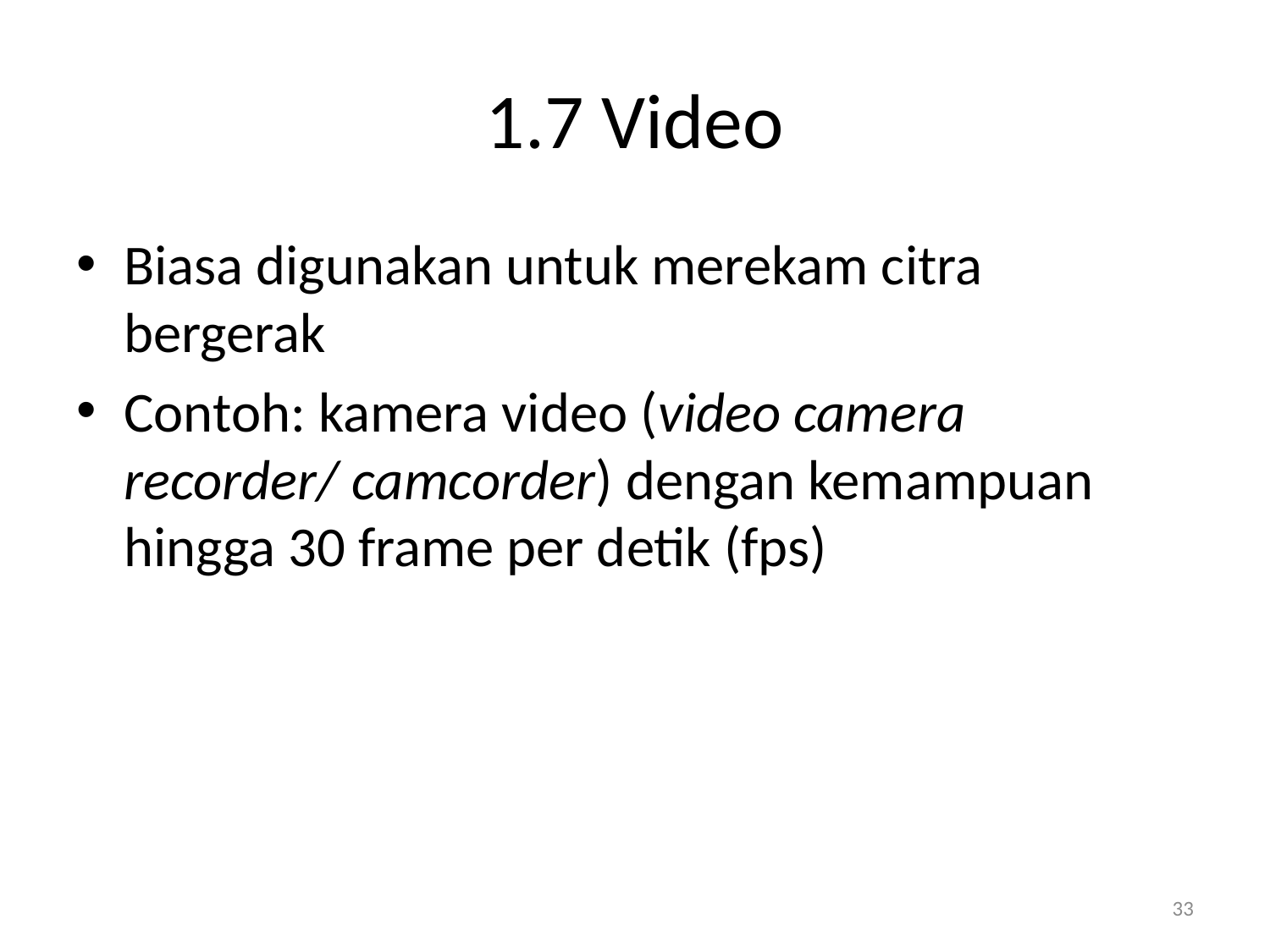

# 1.7 Video
Biasa digunakan untuk merekam citra bergerak
Contoh: kamera video (video camera recorder/ camcorder) dengan kemampuan hingga 30 frame per detik (fps)
33